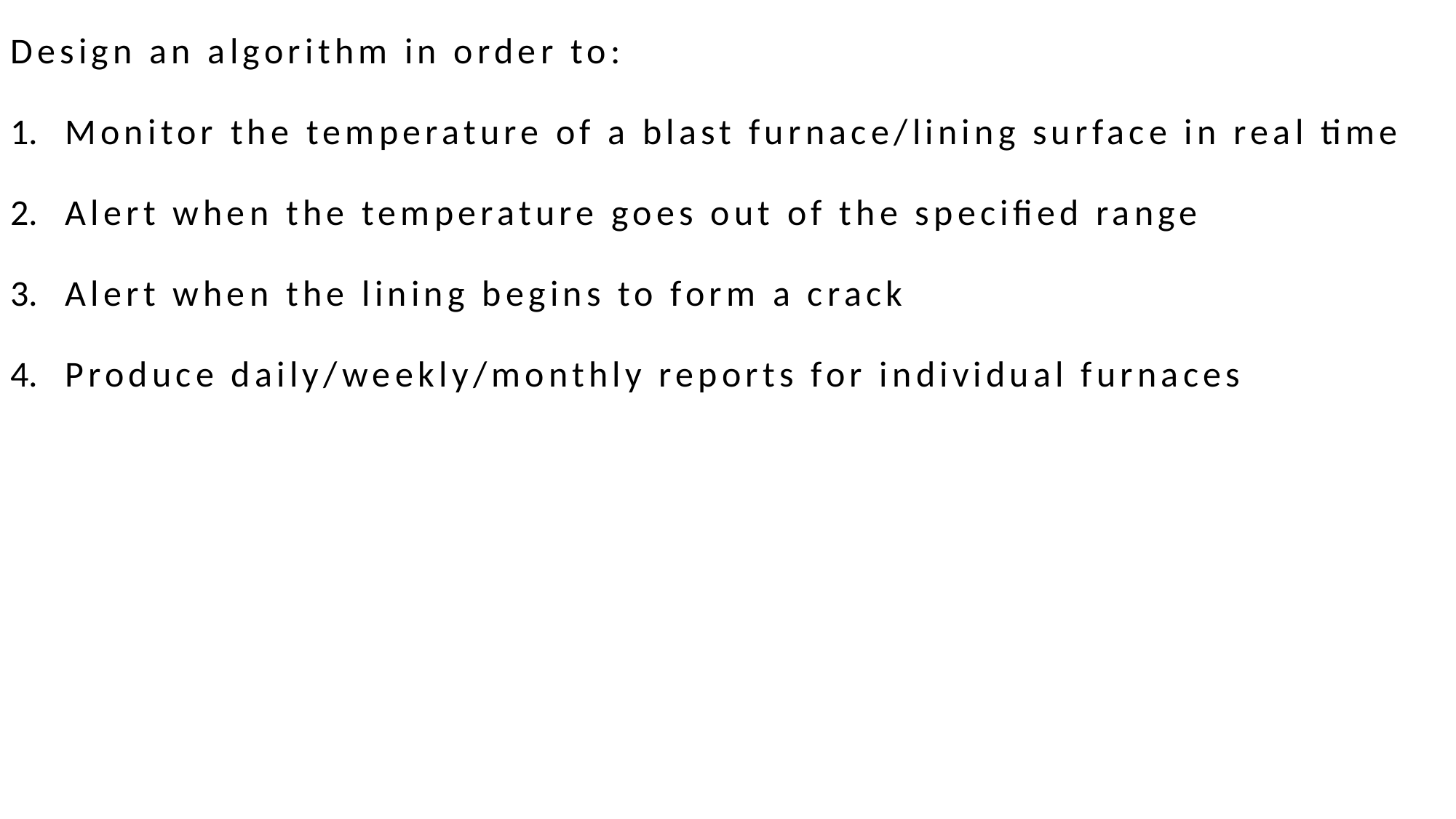

Design an algorithm in order to:
Monitor the temperature of a blast furnace/lining surface in real time
Alert when the temperature goes out of the specified range
Alert when the lining begins to form a crack
Produce daily/weekly/monthly reports for individual furnaces